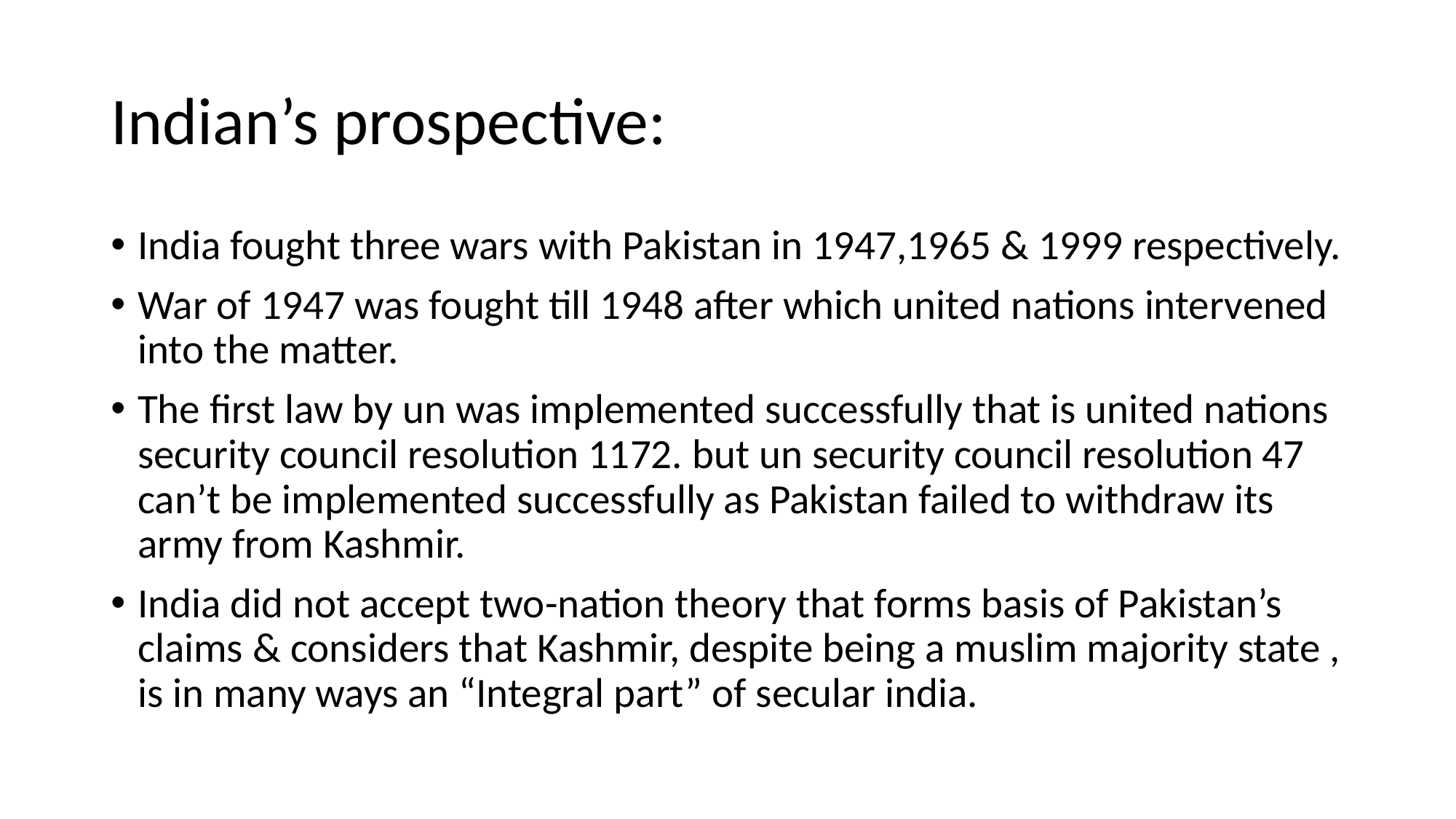

# Indian’s prospective:
India fought three wars with Pakistan in 1947,1965 & 1999 respectively.
War of 1947 was fought till 1948 after which united nations intervened into the matter.
The first law by un was implemented successfully that is united nations security council resolution 1172. but un security council resolution 47 can’t be implemented successfully as Pakistan failed to withdraw its army from Kashmir.
India did not accept two-nation theory that forms basis of Pakistan’s claims & considers that Kashmir, despite being a muslim majority state , is in many ways an “Integral part” of secular india.